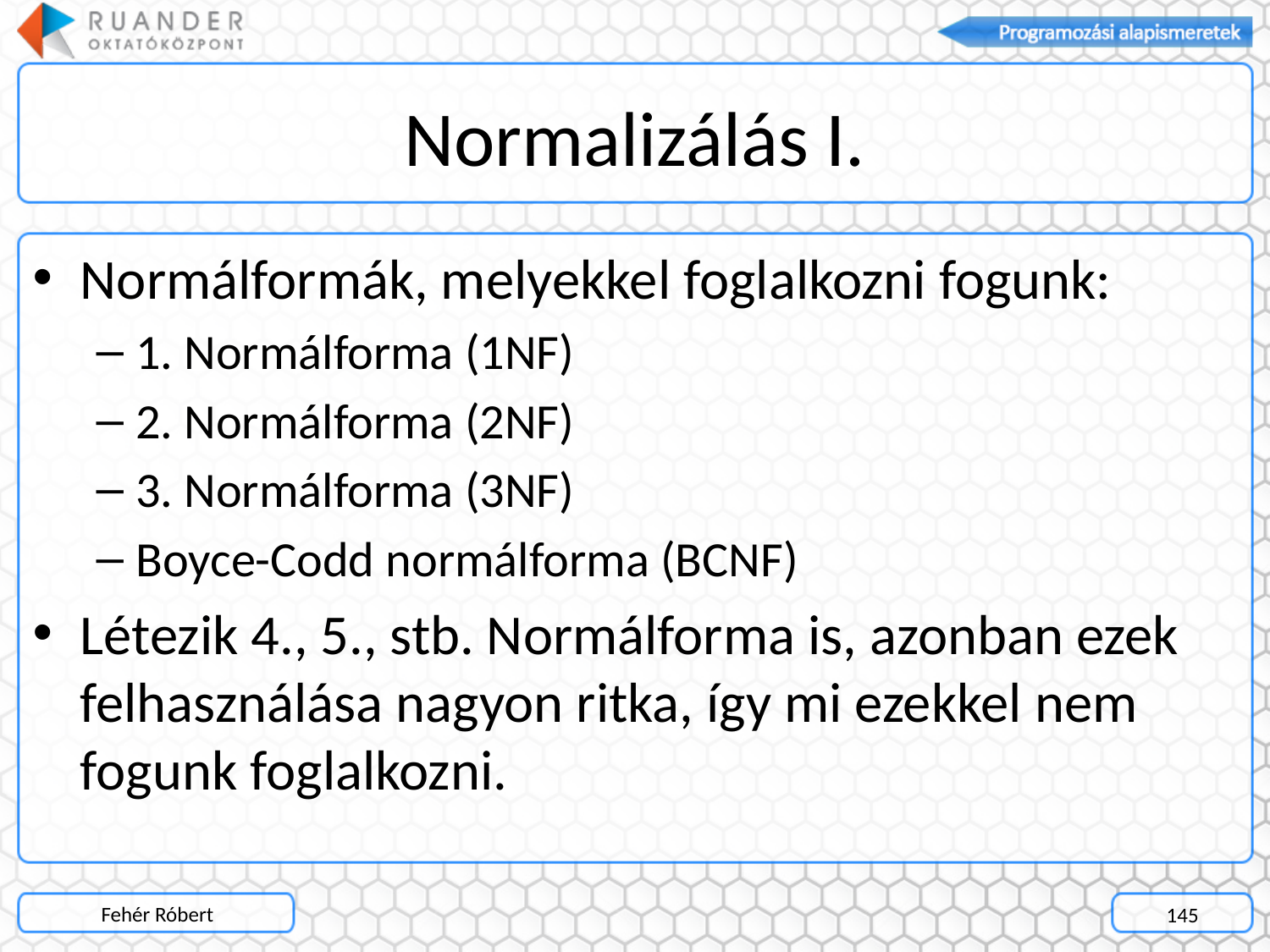

# Normalizálás I.
Normálformák, melyekkel foglalkozni fogunk:
1. Normálforma (1NF)
2. Normálforma (2NF)
3. Normálforma (3NF)
Boyce-Codd normálforma (BCNF)
Létezik 4., 5., stb. Normálforma is, azonban ezek felhasználása nagyon ritka, így mi ezekkel nem fogunk foglalkozni.
Fehér Róbert
145